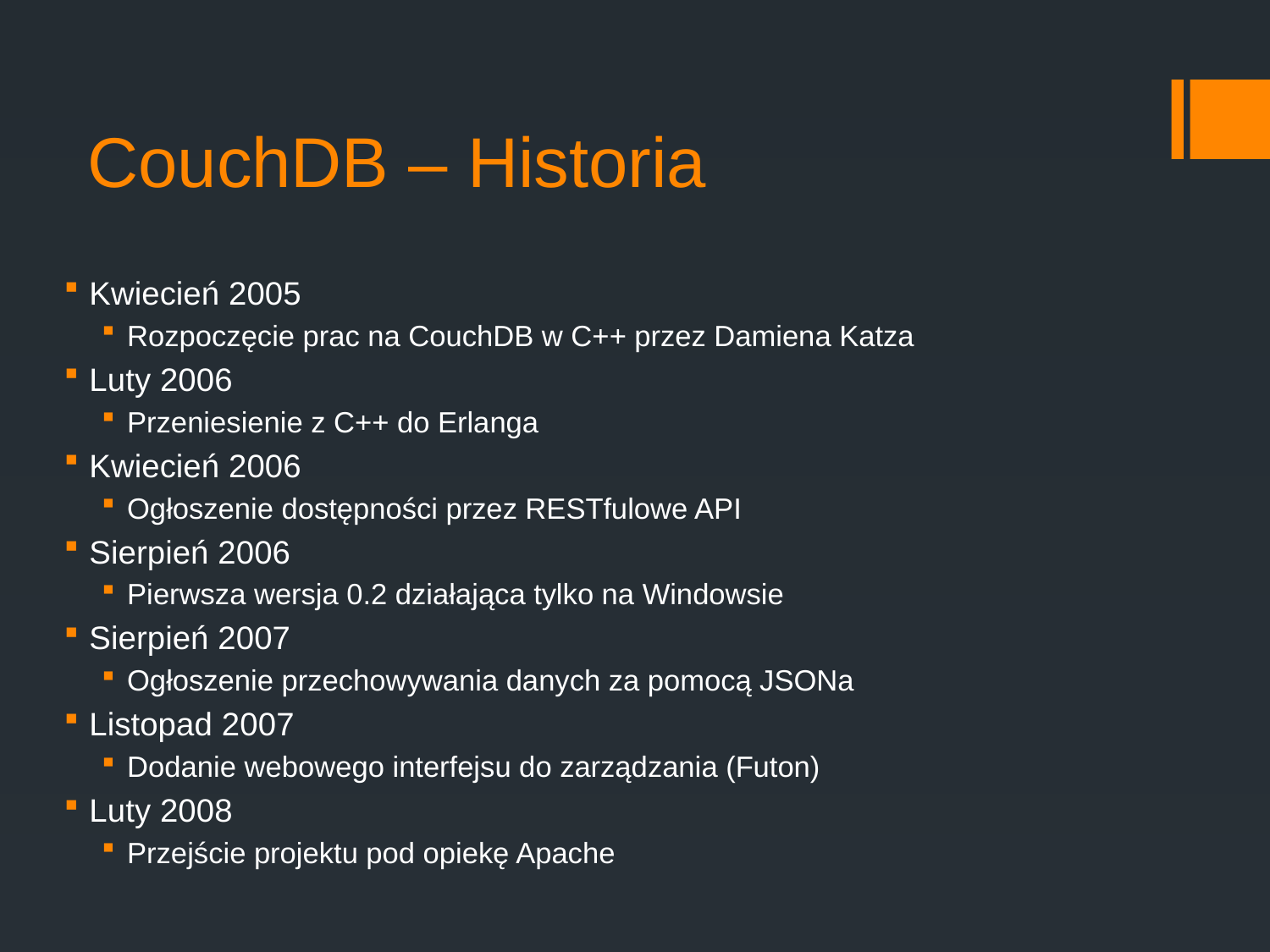

# CouchDB – Historia
Kwiecień 2005
Rozpoczęcie prac na CouchDB w C++ przez Damiena Katza
Luty 2006
Przeniesienie z C++ do Erlanga
Kwiecień 2006
Ogłoszenie dostępności przez RESTfulowe API
Sierpień 2006
Pierwsza wersja 0.2 działająca tylko na Windowsie
Sierpień 2007
Ogłoszenie przechowywania danych za pomocą JSONa
Listopad 2007
Dodanie webowego interfejsu do zarządzania (Futon)
Luty 2008
Przejście projektu pod opiekę Apache